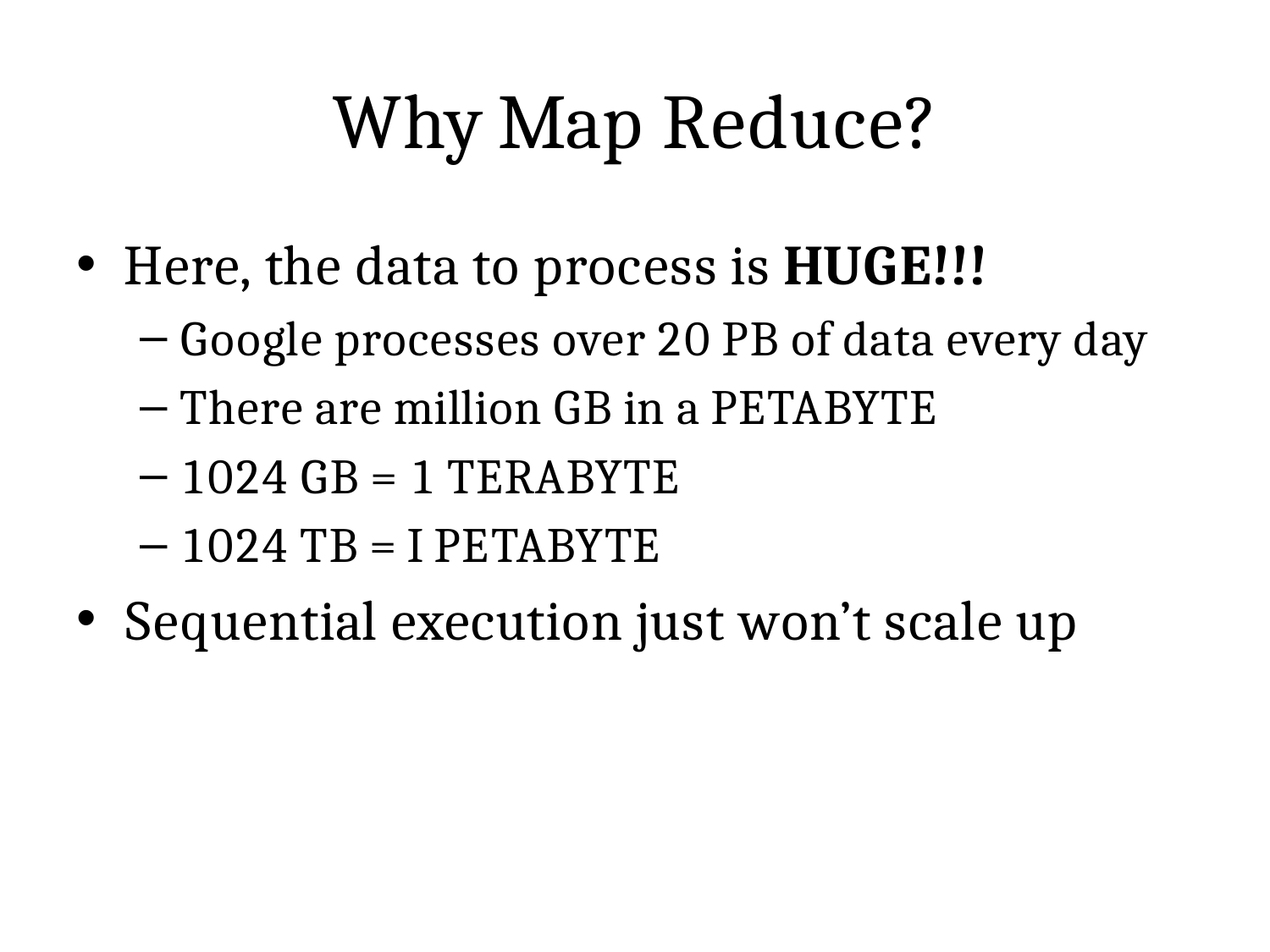

# Why Map Reduce?
Here, the data to process is HUGE!!!
Google processes over 20 PB of data every day
There are million GB in a PETABYTE
1024 GB = 1 TERABYTE
1024 TB = I PETABYTE
Sequential execution just won’t scale up